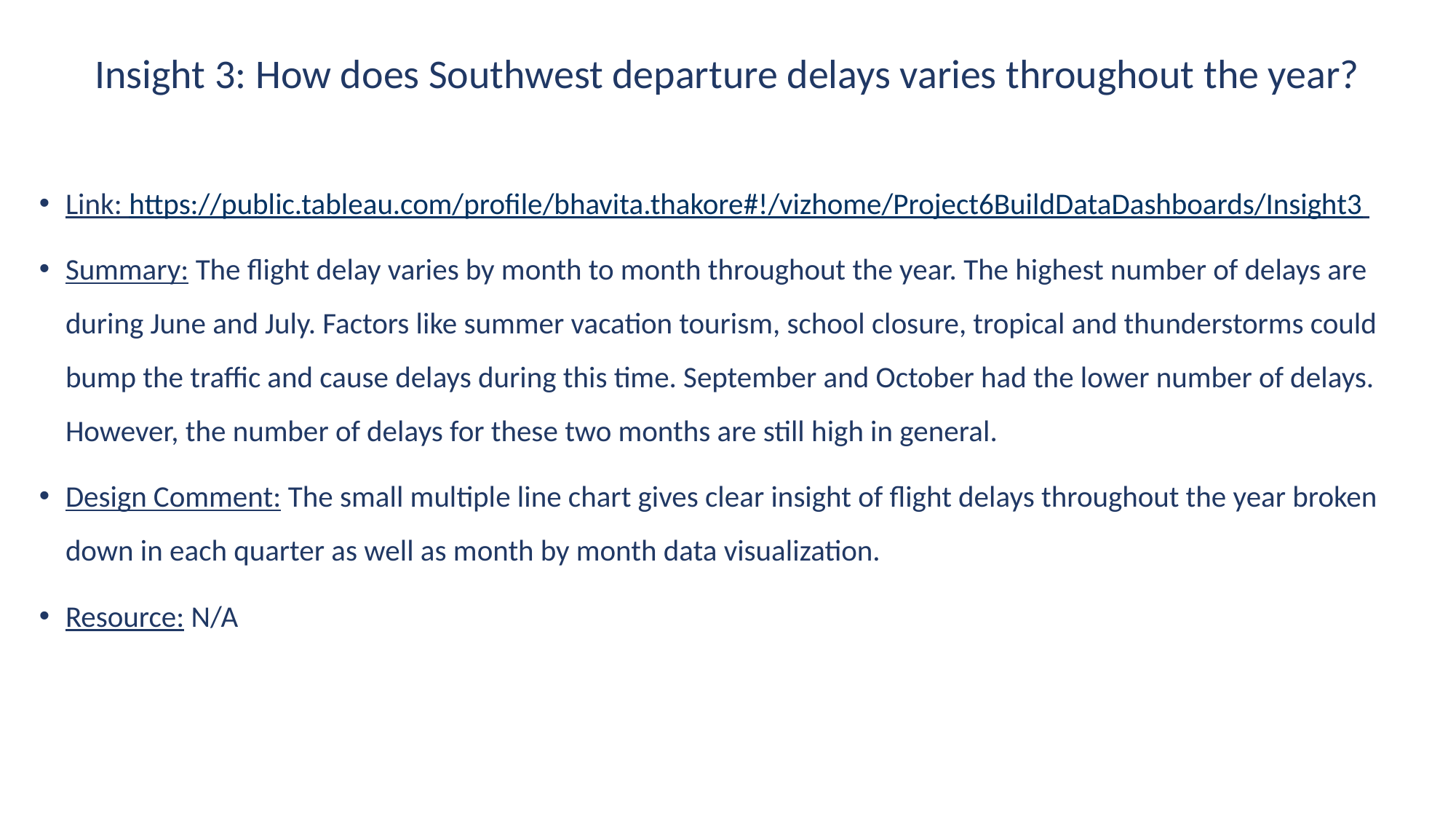

# Insight 3: How does Southwest departure delays varies throughout the year?
Link: https://public.tableau.com/profile/bhavita.thakore#!/vizhome/Project6BuildDataDashboards/Insight3
Summary: The flight delay varies by month to month throughout the year. The highest number of delays are during June and July. Factors like summer vacation tourism, school closure, tropical and thunderstorms could bump the traffic and cause delays during this time. September and October had the lower number of delays. However, the number of delays for these two months are still high in general.
Design Comment: The small multiple line chart gives clear insight of flight delays throughout the year broken down in each quarter as well as month by month data visualization.
Resource: N/A